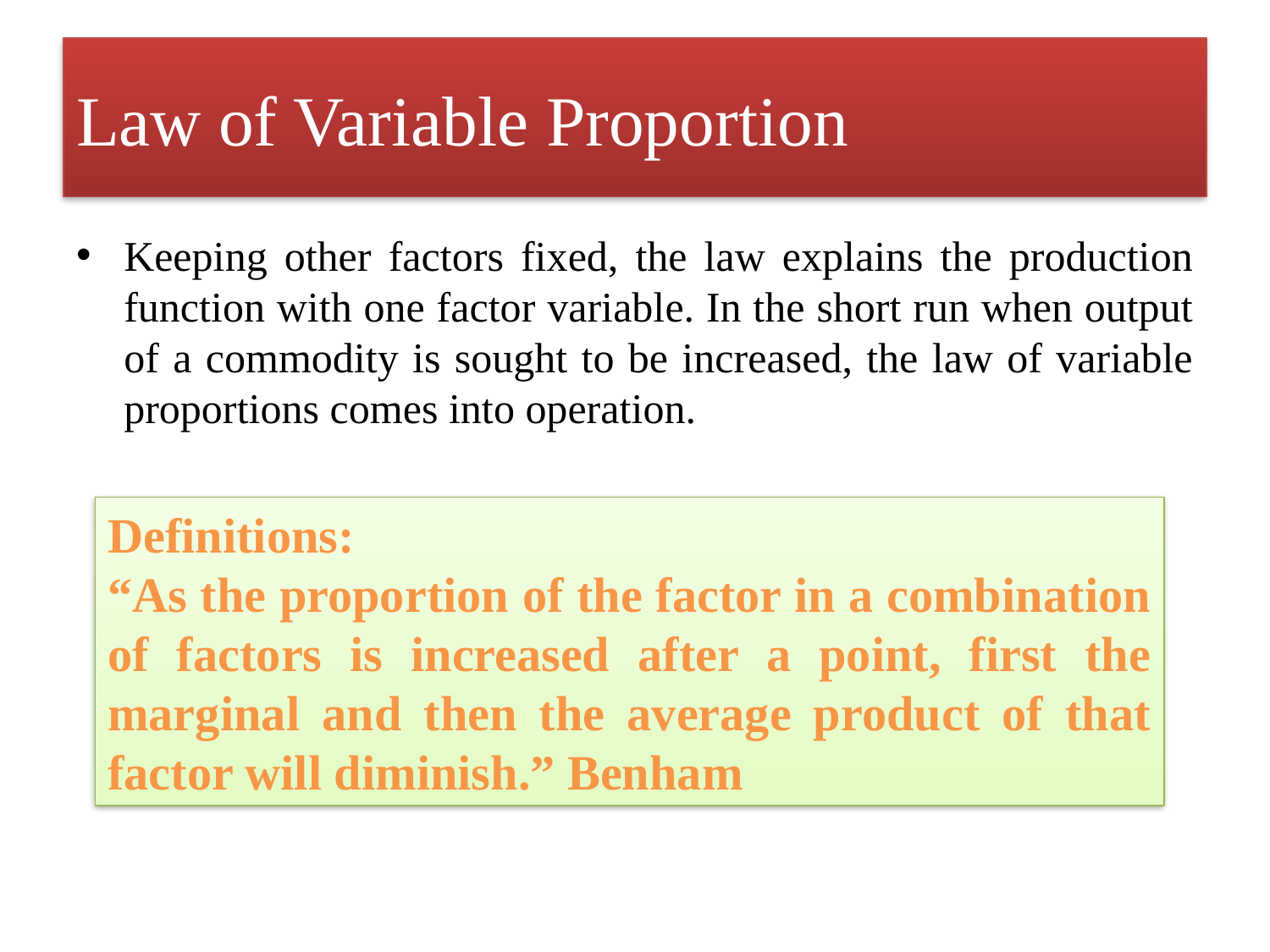

# Law of Variable Proportion
Keeping other factors fixed, the law explains the production function with one factor variable. In the short run when output of a commodity is sought to be increased, the law of variable proportions comes into operation.

Definitions:
“As the proportion of the factor in a combination of factors is increased after a point, first the marginal and then the average product of that factor will diminish.” Benham